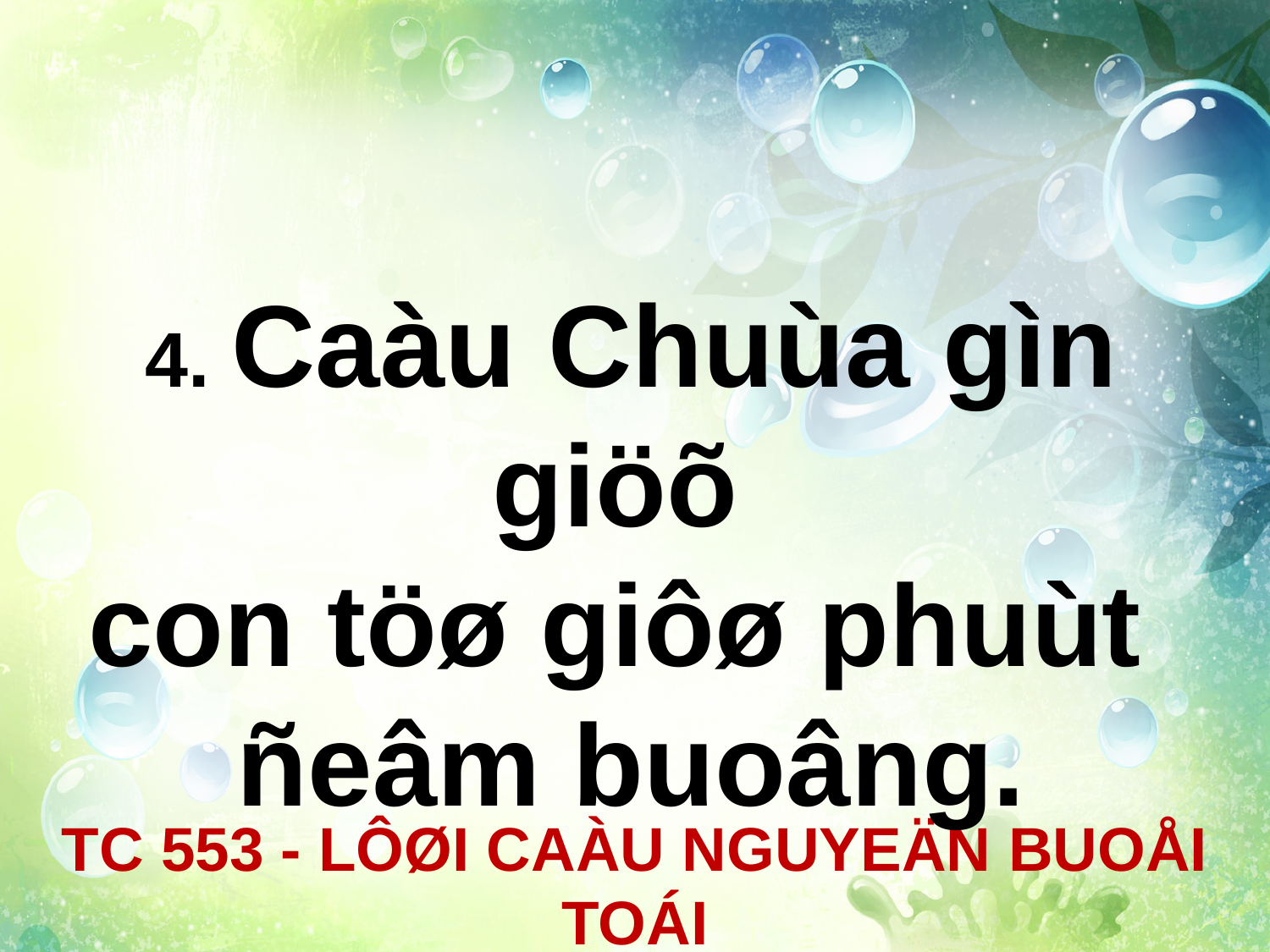

4. Caàu Chuùa gìn giöõ
con töø giôø phuùt
ñeâm buoâng.
TC 553 - LÔØI CAÀU NGUYEÄN BUOÅI TOÁI